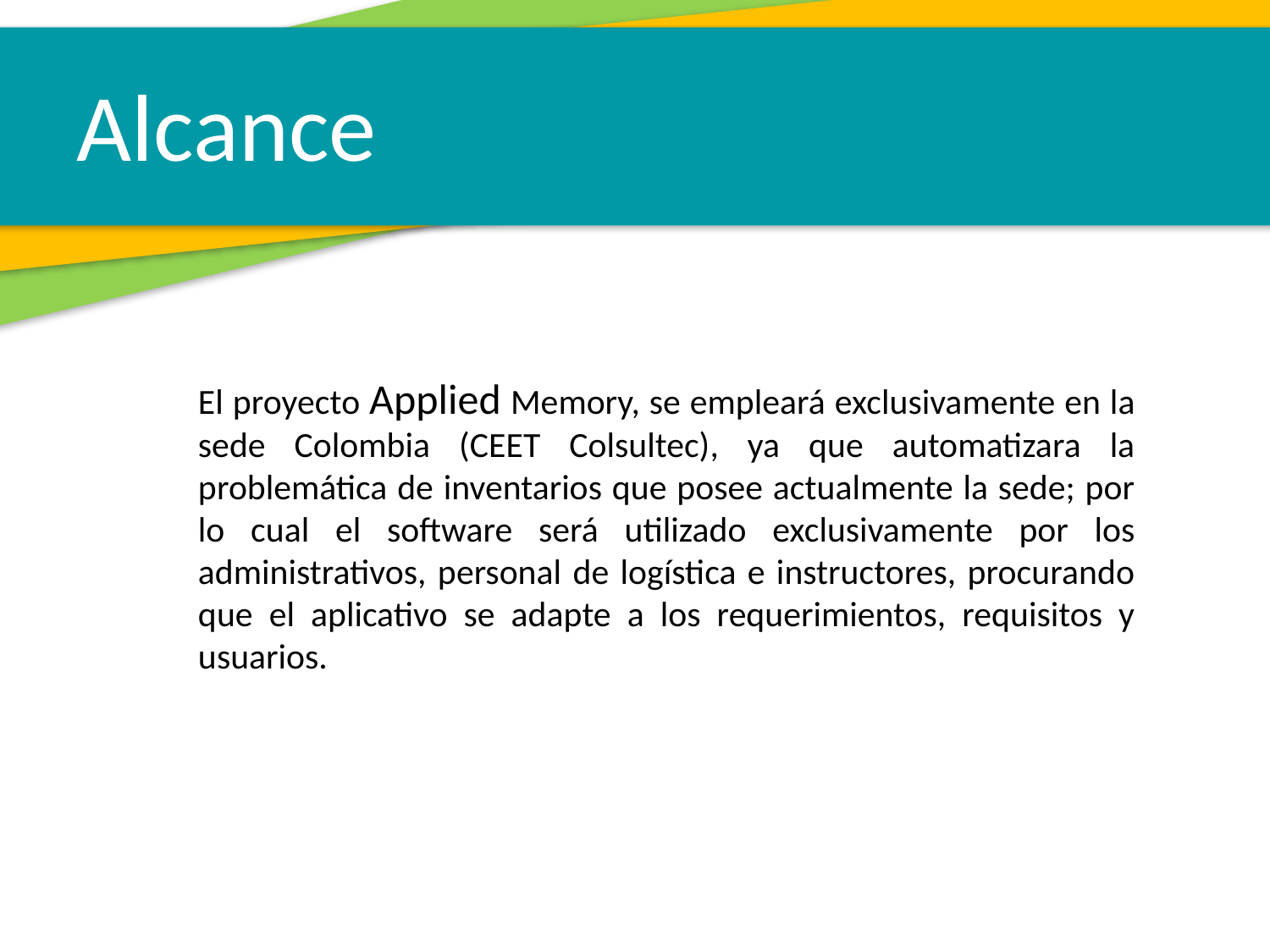

Alcance
El proyecto Applied Memory, se empleará exclusivamente en la sede Colombia (CEET Colsultec), ya que automatizara la problemática de inventarios que posee actualmente la sede; por lo cual el software será utilizado exclusivamente por los administrativos, personal de logística e instructores, procurando que el aplicativo se adapte a los requerimientos, requisitos y usuarios.